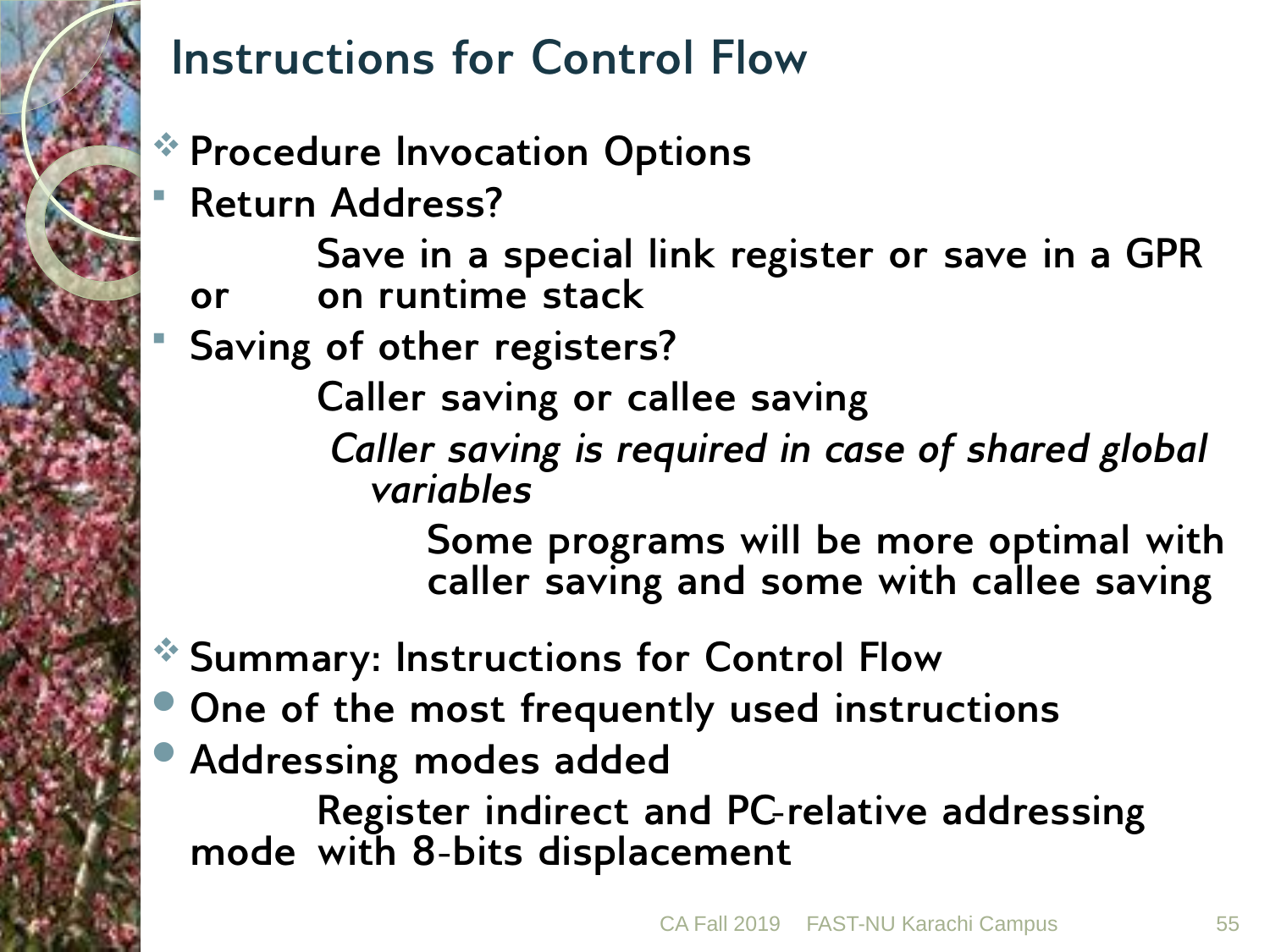

# Instructions for Control Flow
Procedure Invocation Options
Return Address?
		Save in a special link register or save in a GPR or 	on runtime stack
Saving of other registers?
		Caller saving or callee saving
              Caller saving is required in case of shared global 	    variables
		        Some programs will be more optimal with 	        caller saving and some with callee saving

Summary: Instructions for Control Flow
One of the most frequently used instructions
Addressing modes added
		Register indirect and PC-relative addressing 	mode 	with 8-bits displacement
CA Fall 2019
FAST-NU Karachi Campus
55